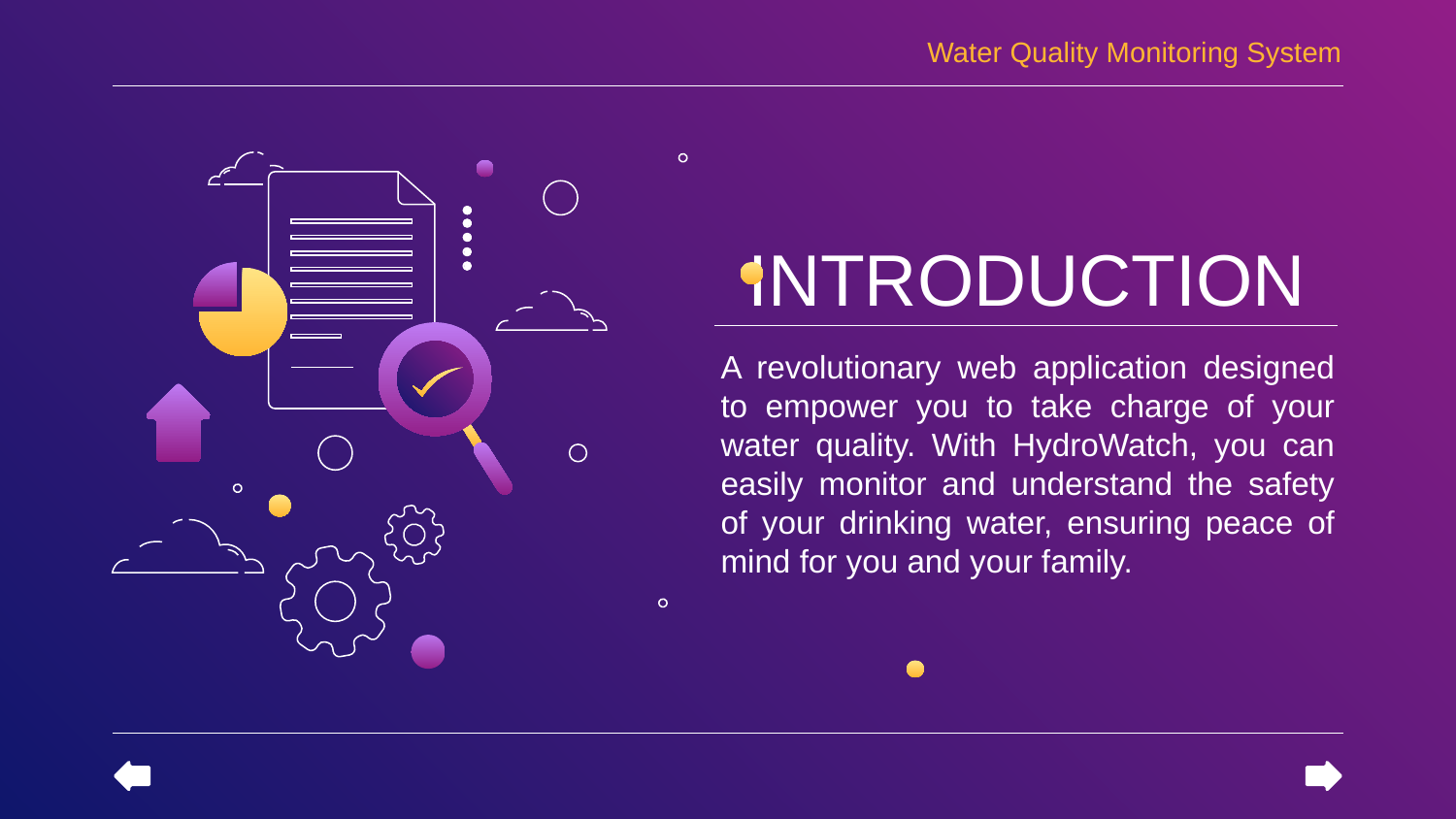

Water Quality Monitoring System

# INTRODUCTION

A revolutionary web application designed to empower you to take charge of your water quality. With HydroWatch, you can easily monitor and understand the safety of your drinking water, ensuring peace of mind for you and your family.